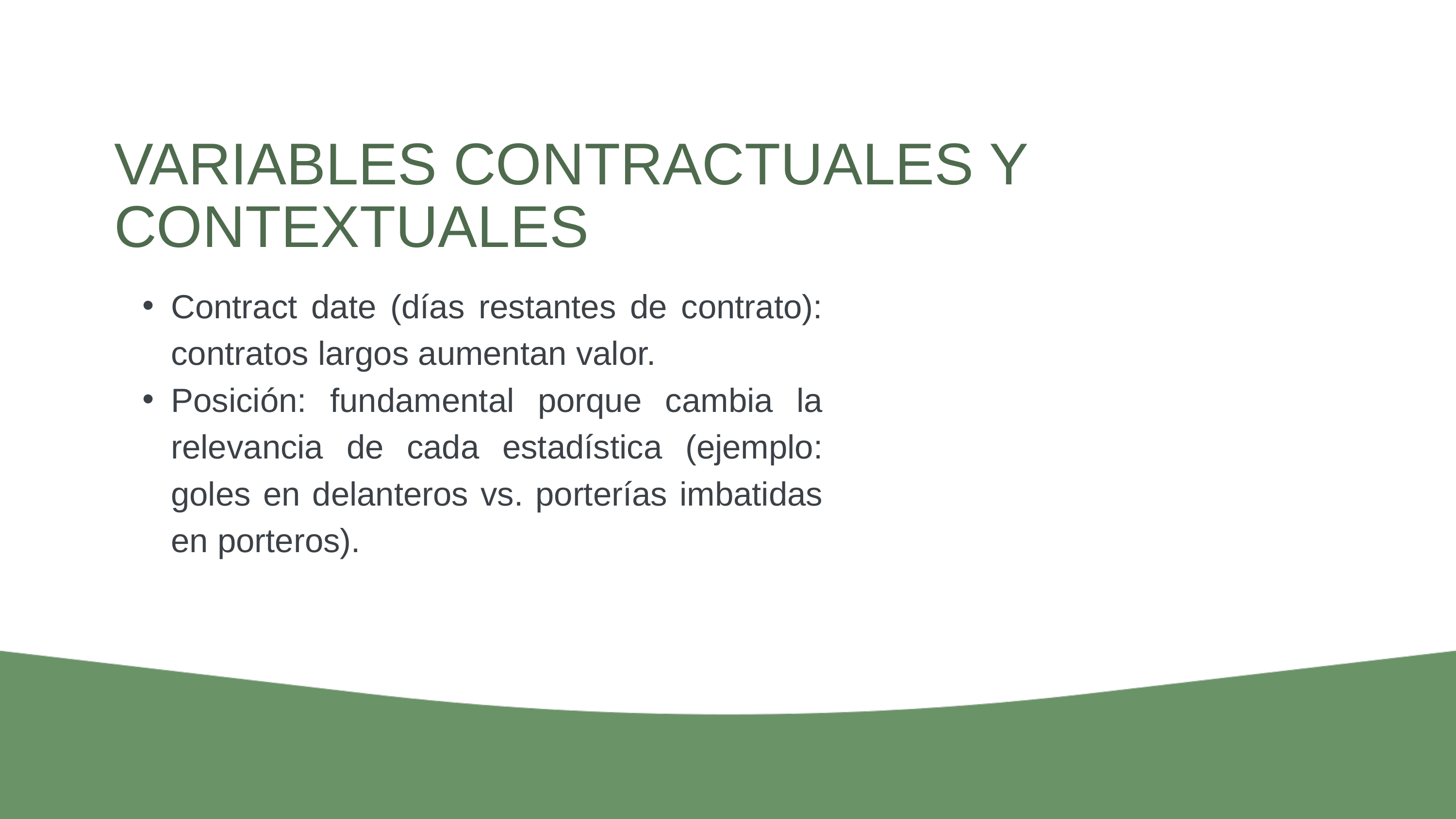

VARIABLES CONTRACTUALES Y CONTEXTUALES
Contract date (días restantes de contrato): contratos largos aumentan valor.
Posición: fundamental porque cambia la relevancia de cada estadística (ejemplo: goles en delanteros vs. porterías imbatidas en porteros).